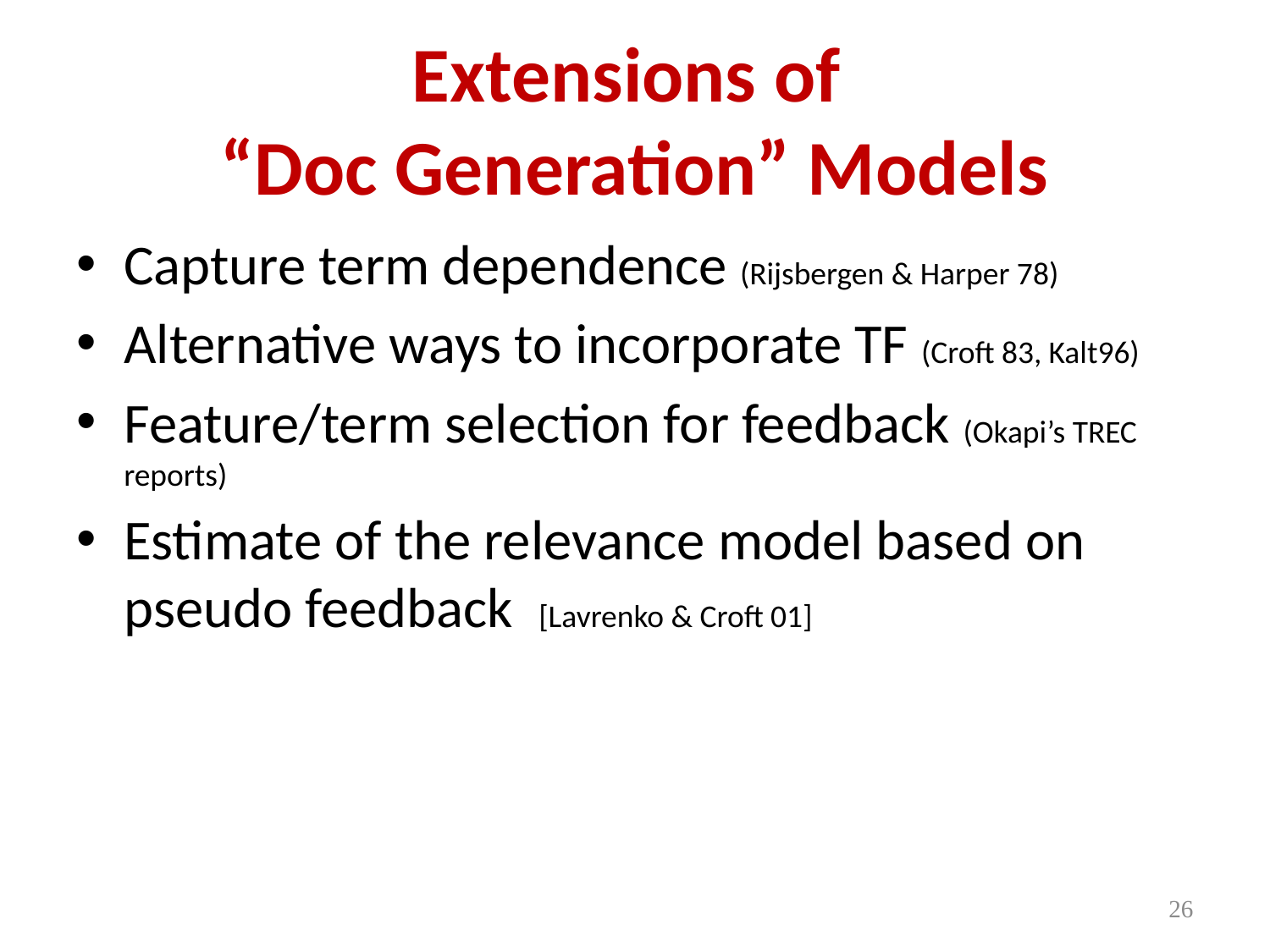

# Extensions of “Doc Generation” Models
Capture term dependence (Rijsbergen & Harper 78)
Alternative ways to incorporate TF (Croft 83, Kalt96)
Feature/term selection for feedback (Okapi’s TREC reports)
Estimate of the relevance model based on pseudo feedback  [Lavrenko & Croft 01]
26